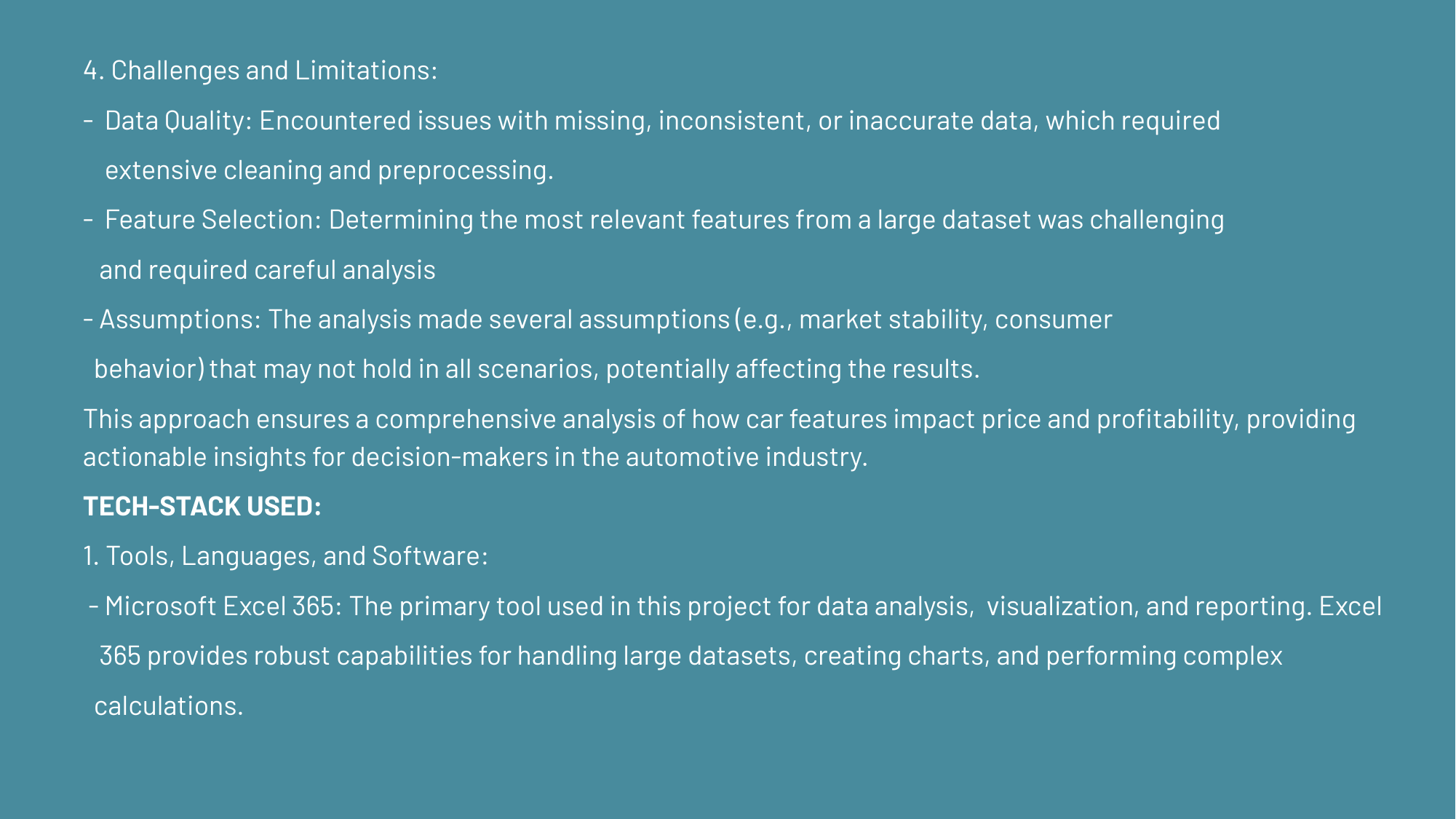

4. Challenges and Limitations:
-  Data Quality: Encountered issues with missing, inconsistent, or inaccurate data, which required
    extensive cleaning and preprocessing.
-  Feature Selection: Determining the most relevant features from a large dataset was challenging
   and required careful analysis
- Assumptions: The analysis made several assumptions (e.g., market stability, consumer
  behavior) that may not hold in all scenarios, potentially affecting the results.
This approach ensures a comprehensive analysis of how car features impact price and profitability, providing actionable insights for decision-makers in the automotive industry.
TECH-STACK USED:
1. Tools, Languages, and Software:
 - Microsoft Excel 365: The primary tool used in this project for data analysis,  visualization, and reporting. Excel
   365 provides robust capabilities for handling large datasets, creating charts, and performing complex
  calculations.